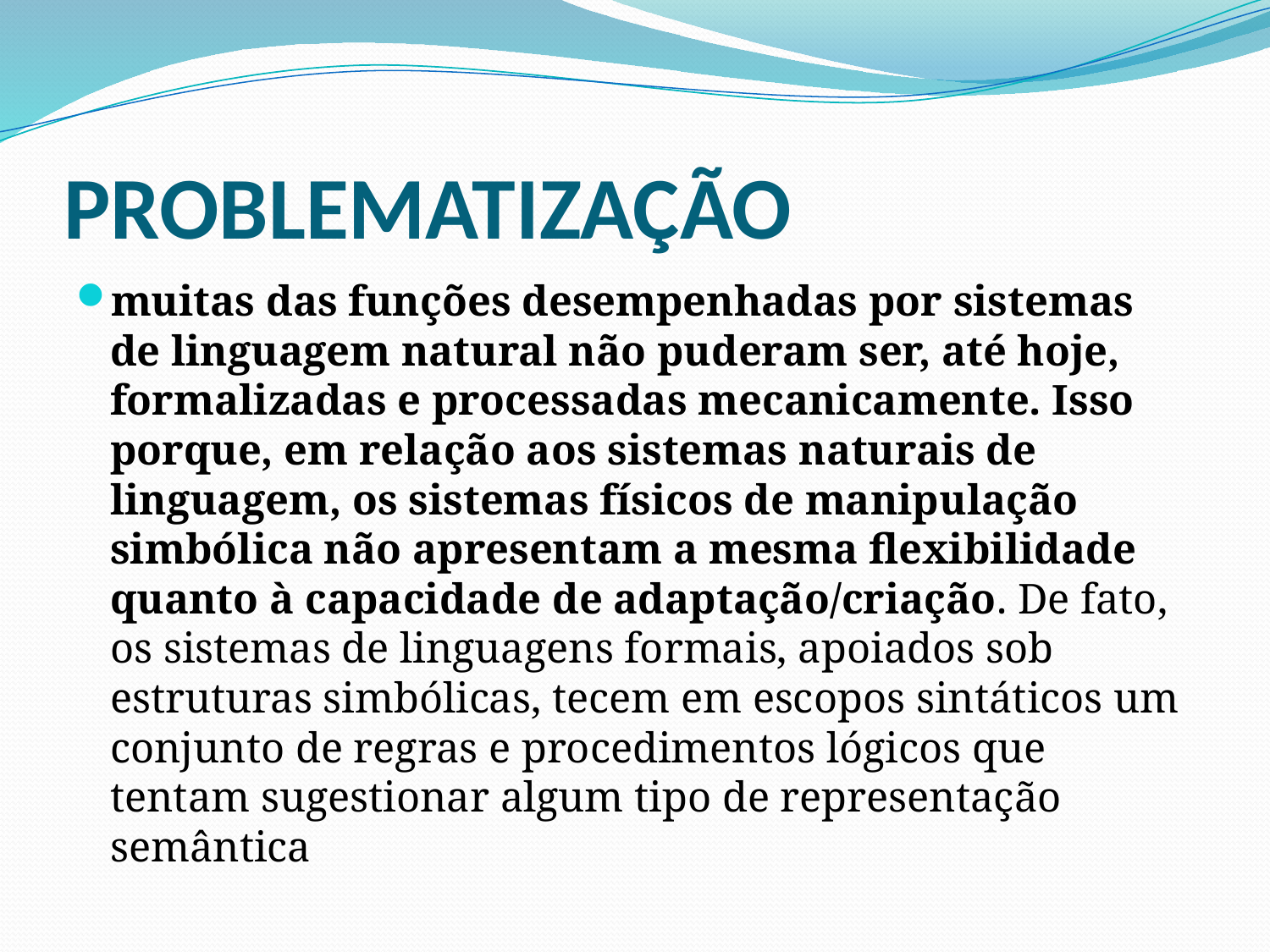

# PROBLEMATIZAÇÃO
muitas das funções desempenhadas por sistemas de linguagem natural não puderam ser, até hoje, formalizadas e processadas mecanicamente. Isso porque, em relação aos sistemas naturais de linguagem, os sistemas físicos de manipulação simbólica não apresentam a mesma flexibilidade quanto à capacidade de adaptação/criação. De fato, os sistemas de linguagens formais, apoiados sob estruturas simbólicas, tecem em escopos sintáticos um conjunto de regras e procedimentos lógicos que tentam sugestionar algum tipo de representação semântica